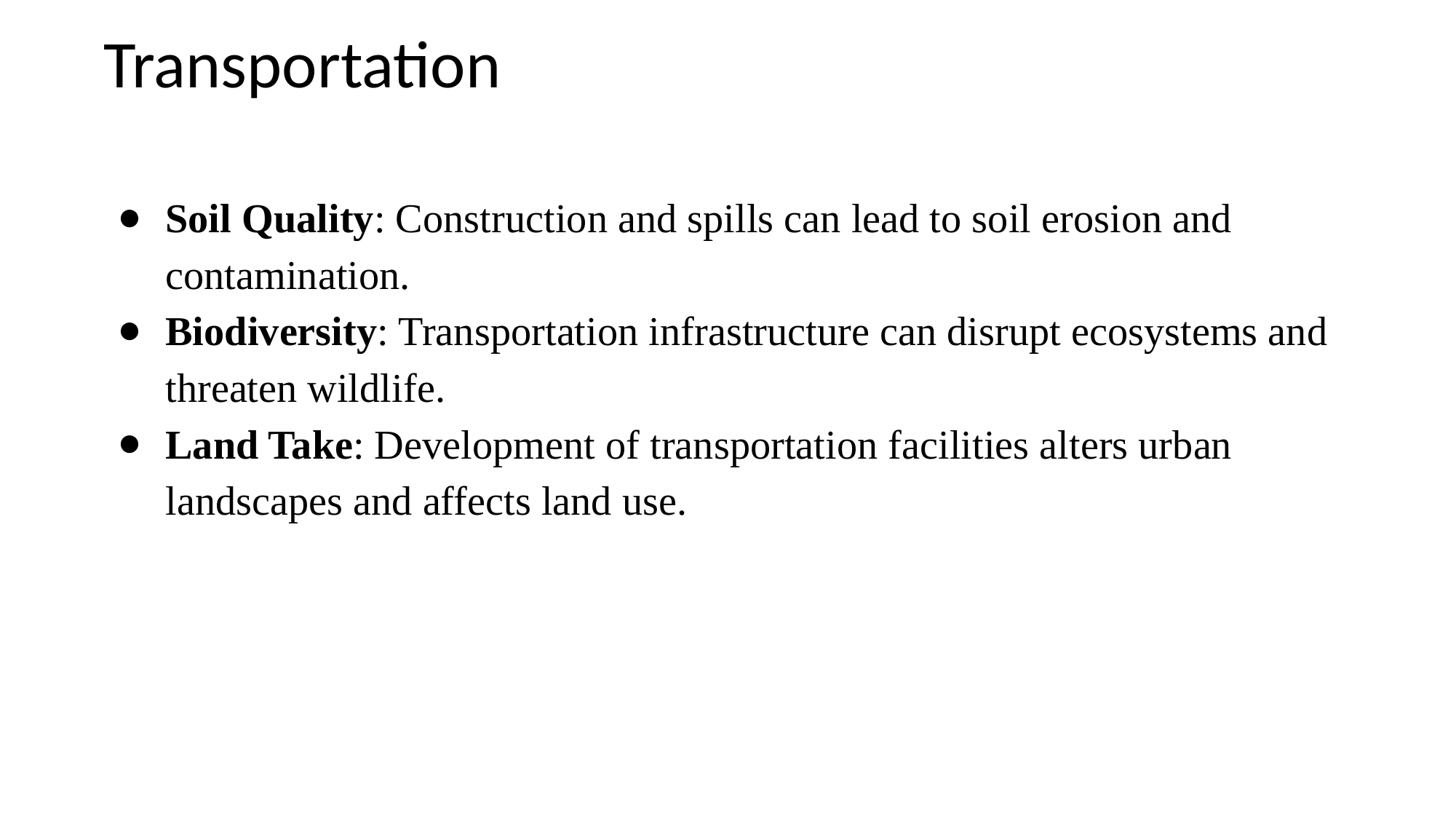

# Transportation

Soil Quality: Construction and spills can lead to soil erosion and contamination.
Biodiversity: Transportation infrastructure can disrupt ecosystems and threaten wildlife.
Land Take: Development of transportation facilities alters urban landscapes and affects land use.